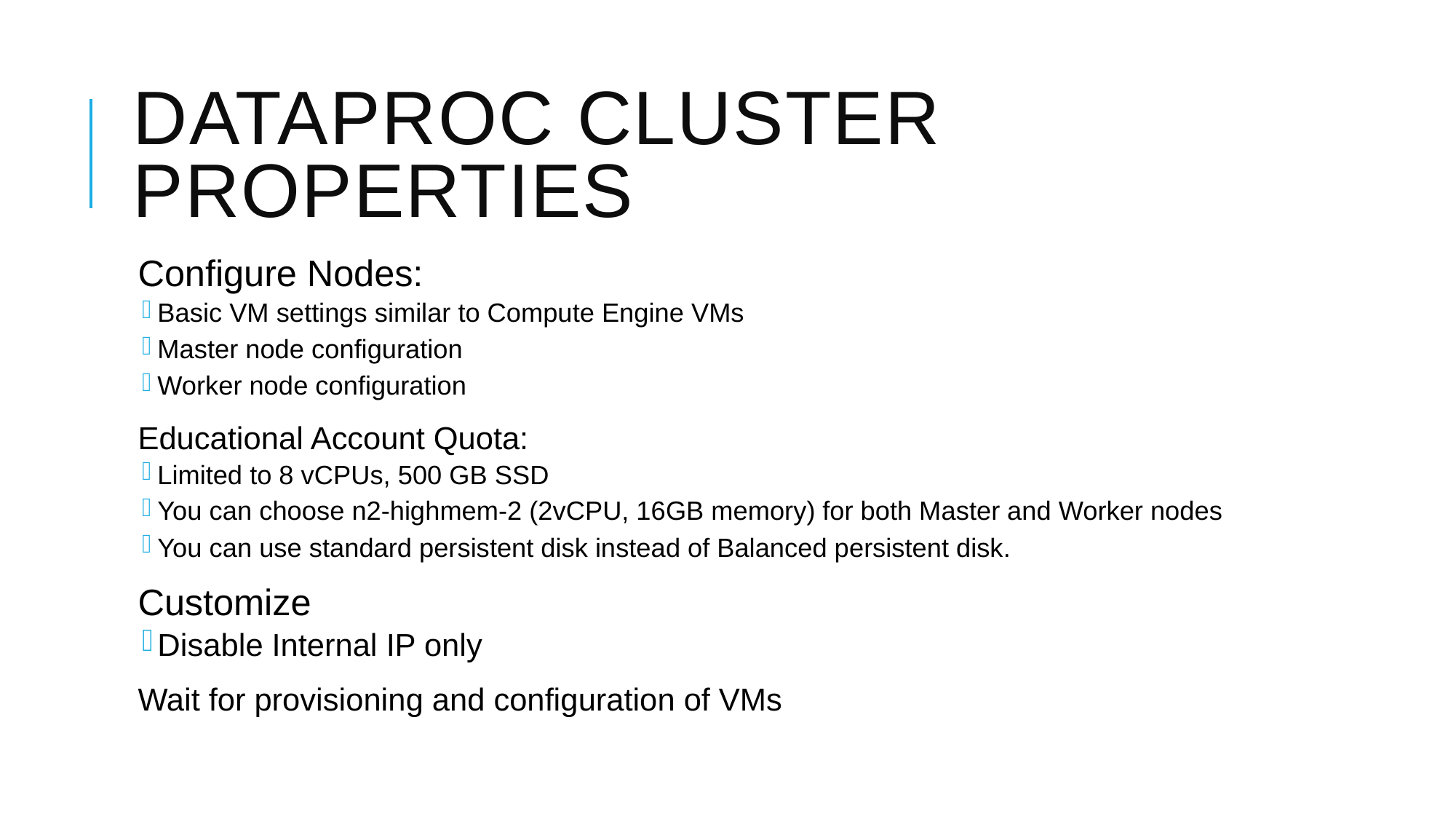

# DataPROC CLUSTER PROPERTIES
Configure Nodes:
Basic VM settings similar to Compute Engine VMs
Master node configuration
Worker node configuration
Educational Account Quota:
Limited to 8 vCPUs, 500 GB SSD
You can choose n2-highmem-2 (2vCPU, 16GB memory) for both Master and Worker nodes
You can use standard persistent disk instead of Balanced persistent disk.
Customize
Disable Internal IP only
Wait for provisioning and configuration of VMs